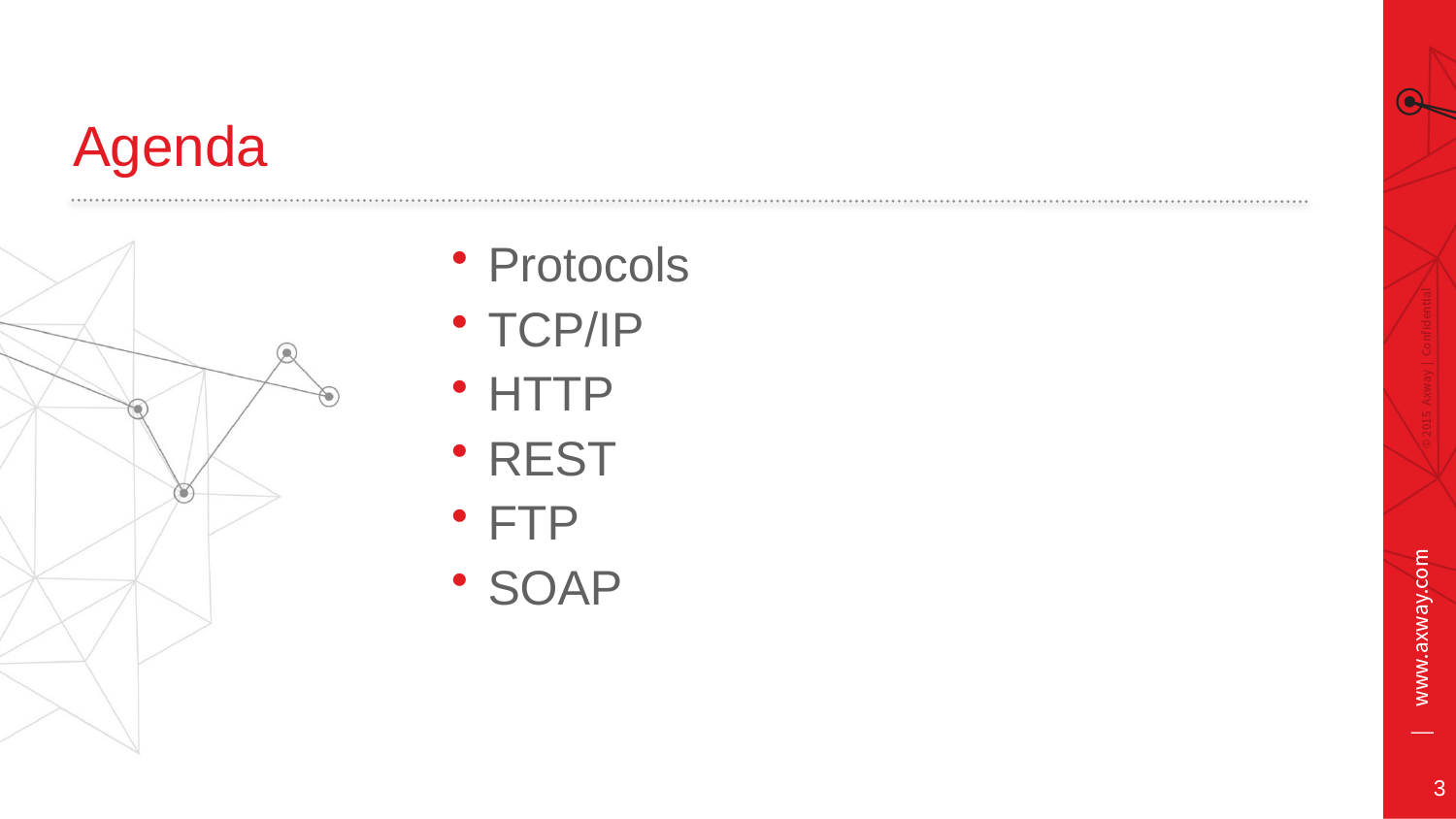

# Agenda
Protocols
TCP/IP
HTTP
REST
FTP
SOAP
Hit reset layout so all text goes to default color.
3